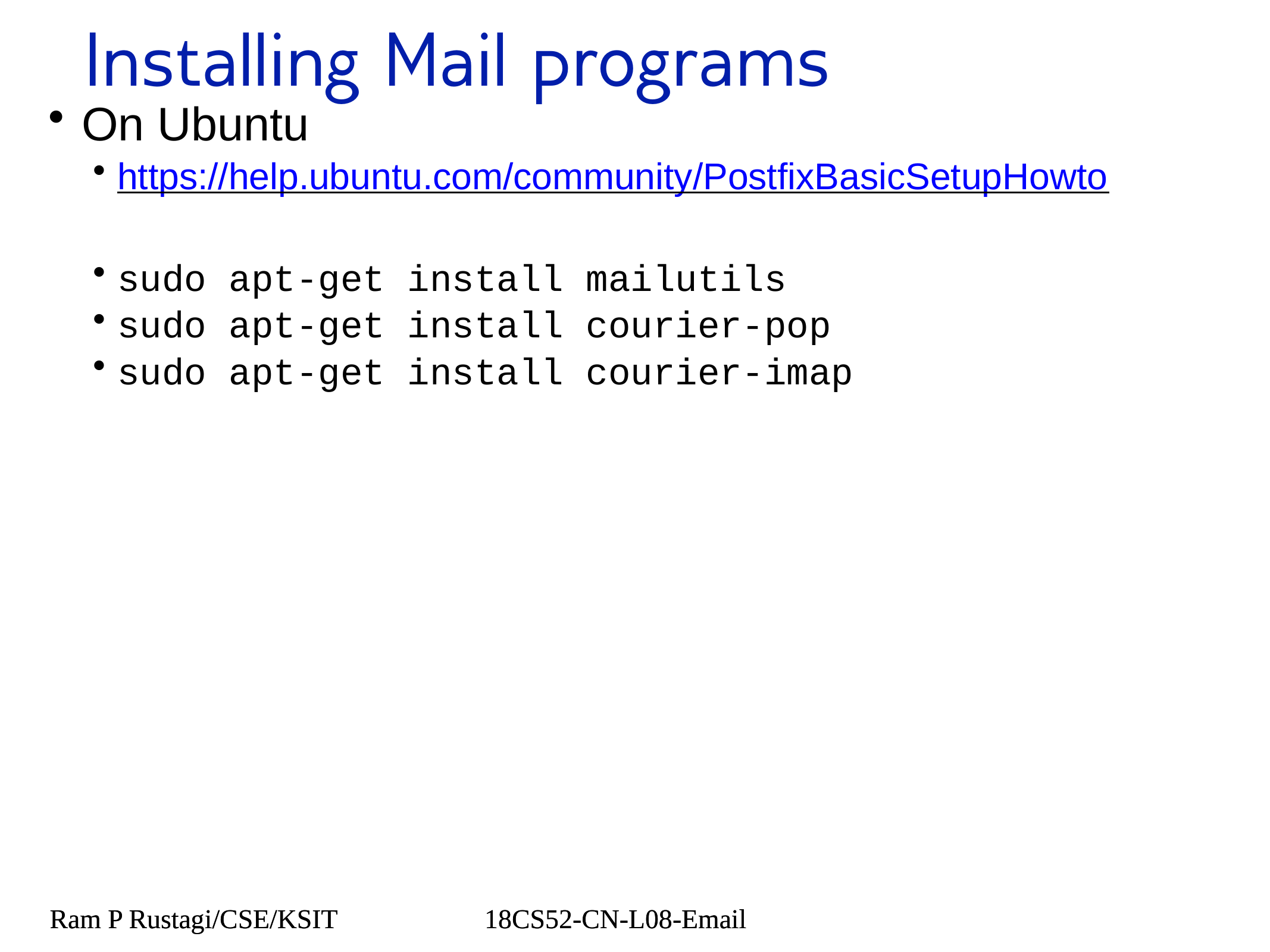

# Installing Mail programs
On Ubuntu
https://help.ubuntu.com/community/PostfixBasicSetupHowto

sudo apt-get install mailutils
sudo apt-get install courier-pop
sudo apt-get install courier-imap
22
Ram P Rustagi/CSE/KSIT
18CS52-CN-L08-Email